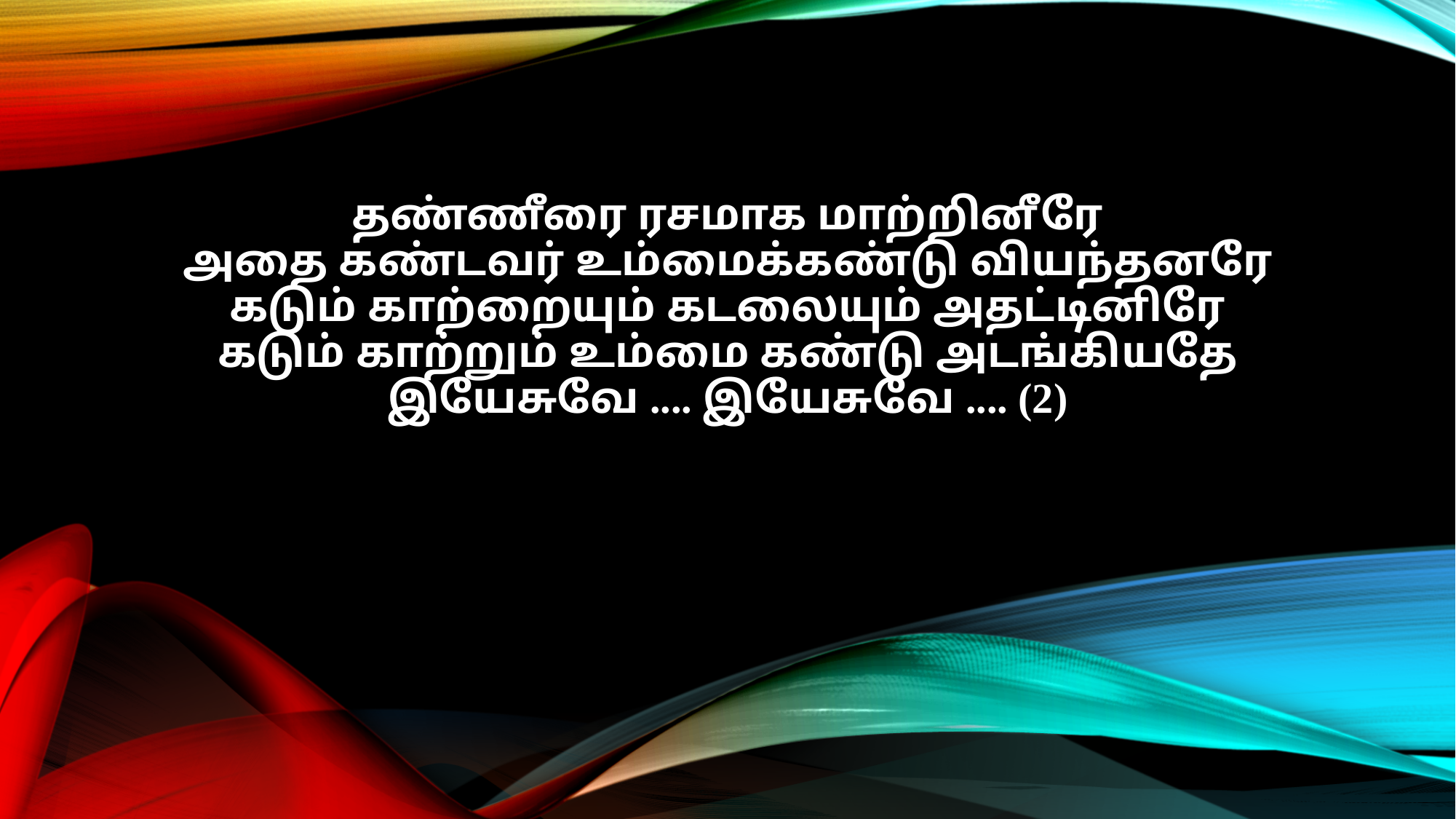

தண்ணீரை ரசமாக மாற்றினீரே
அதை கண்டவர் உம்மைக்கண்டு வியந்தனரே
கடும் காற்றையும் கடலையும் அதட்டினிரே
கடும் காற்றும் உம்மை கண்டு அடங்கியதே
இயேசுவே .... இயேசுவே .... (2)